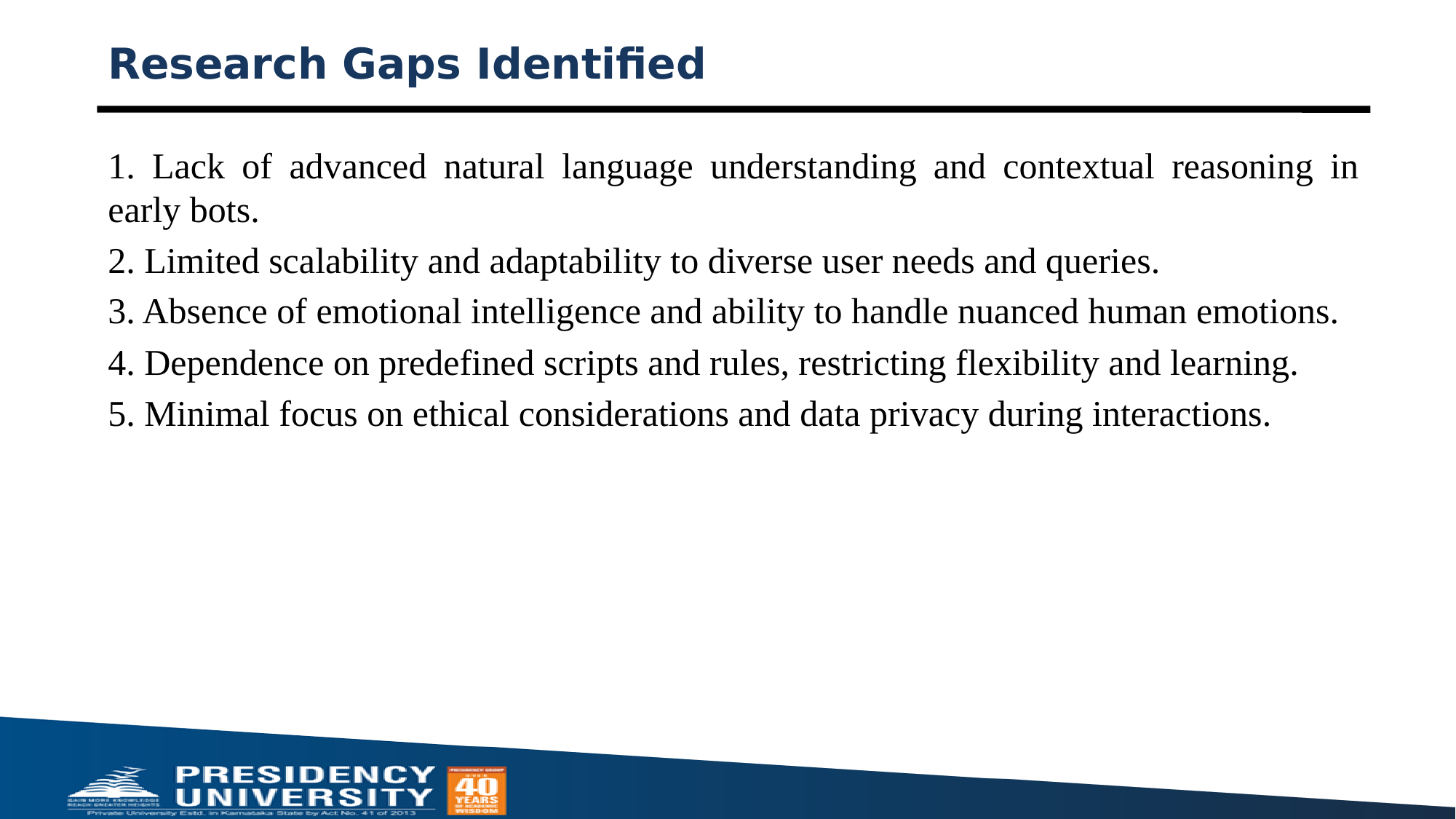

# Research Gaps Identified
1. Lack of advanced natural language understanding and contextual reasoning in early bots.
2. Limited scalability and adaptability to diverse user needs and queries.
3. Absence of emotional intelligence and ability to handle nuanced human emotions.
4. Dependence on predefined scripts and rules, restricting flexibility and learning.
5. Minimal focus on ethical considerations and data privacy during interactions.